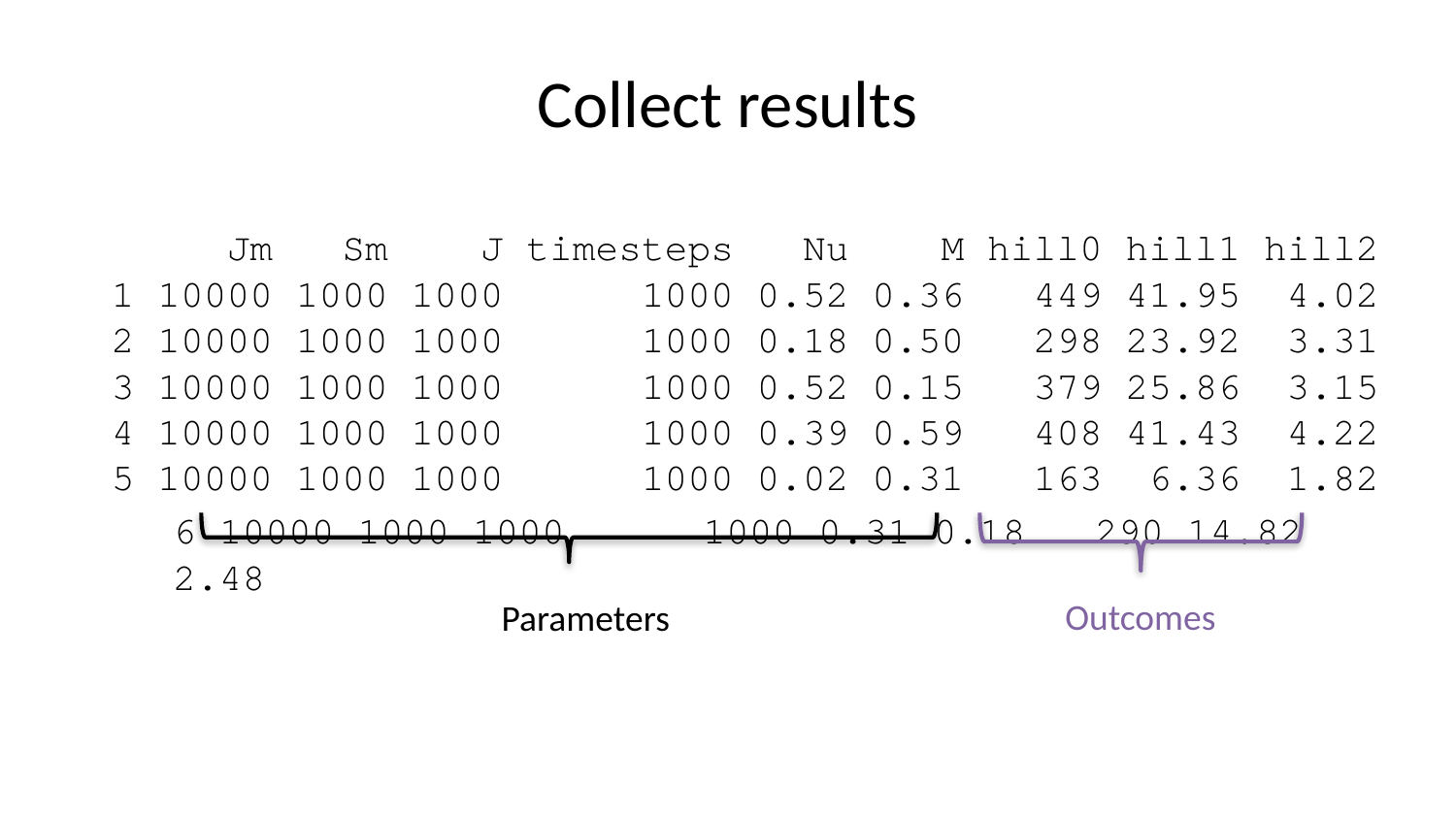

# Collect results

     Jm   Sm    J timesteps   Nu    M hill0 hill1 hill2
1 10000 1000 1000      1000 0.52 0.36   449 41.95  4.02
2 10000 1000 1000      1000 0.18 0.50   298 23.92  3.31
3 10000 1000 1000      1000 0.52 0.15   379 25.86  3.15
4 10000 1000 1000      1000 0.39 0.59   408 41.43  4.22
5 10000 1000 1000      1000 0.02 0.31   163  6.36  1.82
6 10000 1000 1000      1000 0.31 0.18   290 14.82  2.48

Outcomes
Parameters